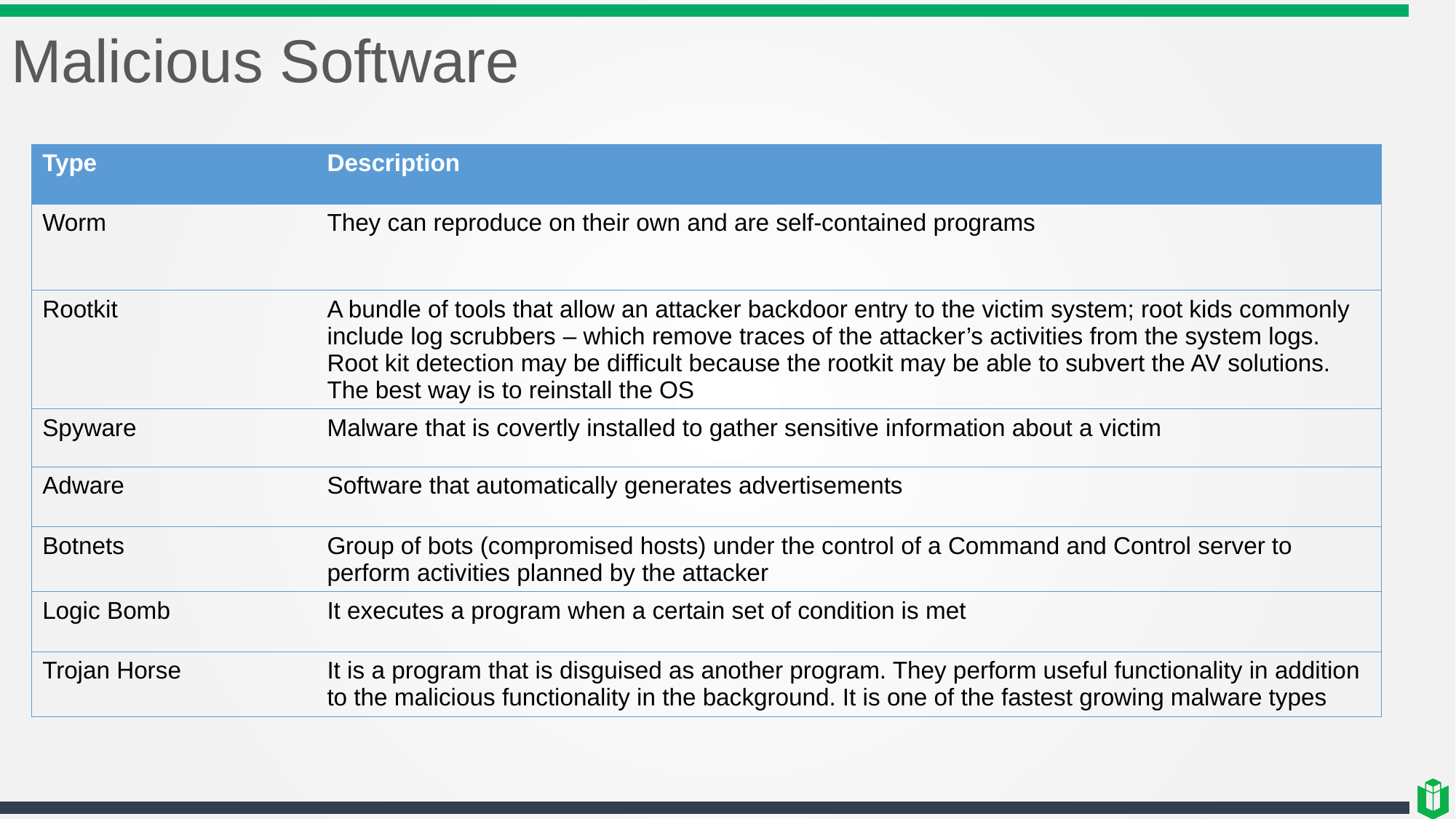

# Malicious Software

| Type | Description |
| --- | --- |
| Worm | They can reproduce on their own and are self-contained programs |
| Rootkit | A bundle of tools that allow an attacker backdoor entry to the victim system; root kids commonly include log scrubbers – which remove traces of the attacker’s activities from the system logs. Root kit detection may be difficult because the rootkit may be able to subvert the AV solutions. The best way is to reinstall the OS |
| Spyware | Malware that is covertly installed to gather sensitive information about a victim |
| Adware | Software that automatically generates advertisements |
| Botnets | Group of bots (compromised hosts) under the control of a Command and Control server to perform activities planned by the attacker |
| Logic Bomb | It executes a program when a certain set of condition is met |
| Trojan Horse | It is a program that is disguised as another program. They perform useful functionality in addition to the malicious functionality in the background. It is one of the fastest growing malware types |